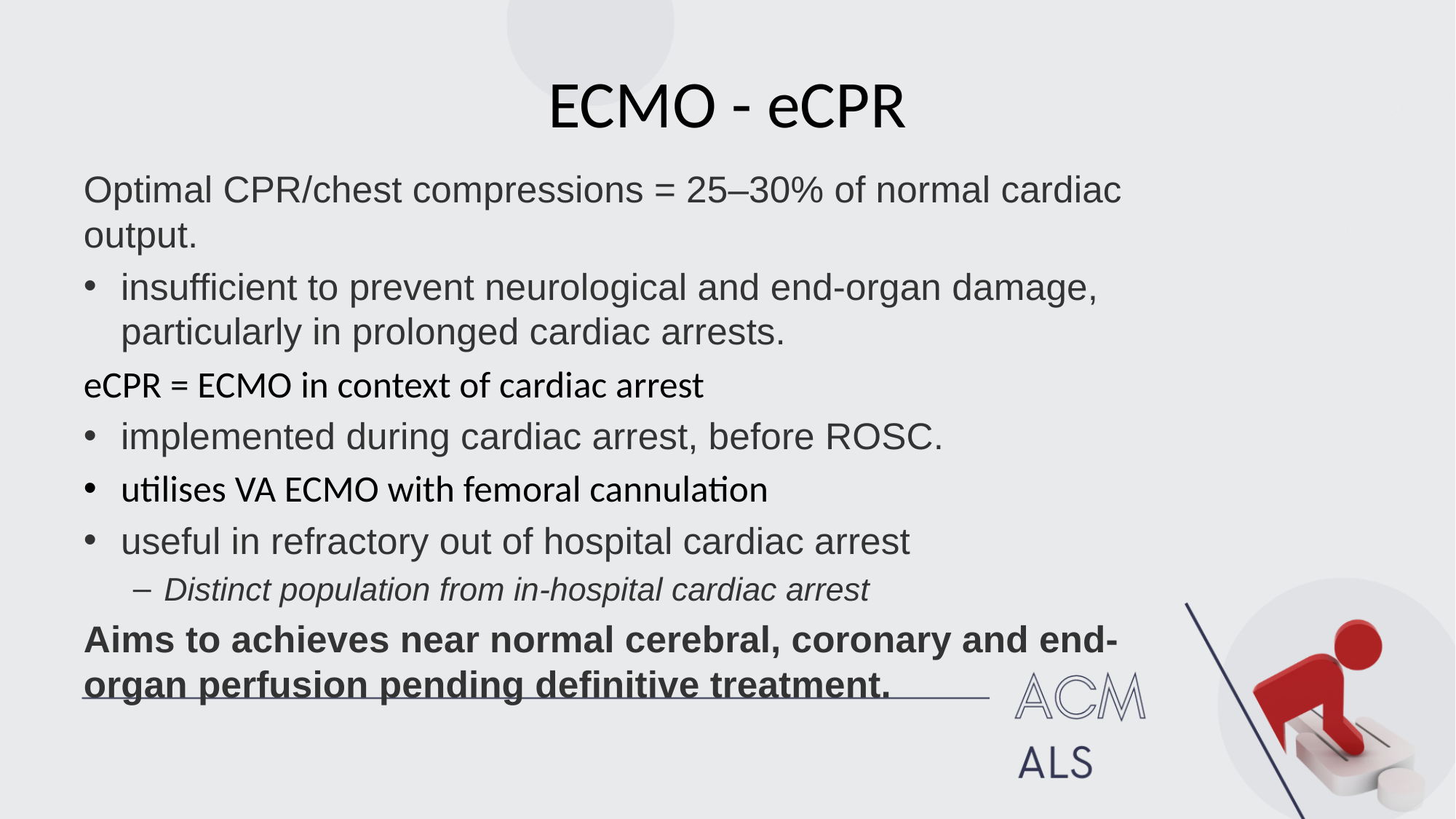

# ECMO - eCPR
Optimal CPR/chest compressions = 25–30% of normal cardiac output.
insufficient to prevent neurological and end‐organ damage, particularly in prolonged cardiac arrests.
eCPR = ECMO in context of cardiac arrest
implemented during cardiac arrest, before ROSC.
utilises VA ECMO with femoral cannulation
useful in refractory out of hospital cardiac arrest
Distinct population from in-hospital cardiac arrest
Aims to achieves near normal cerebral, coronary and end‐organ perfusion pending definitive treatment.